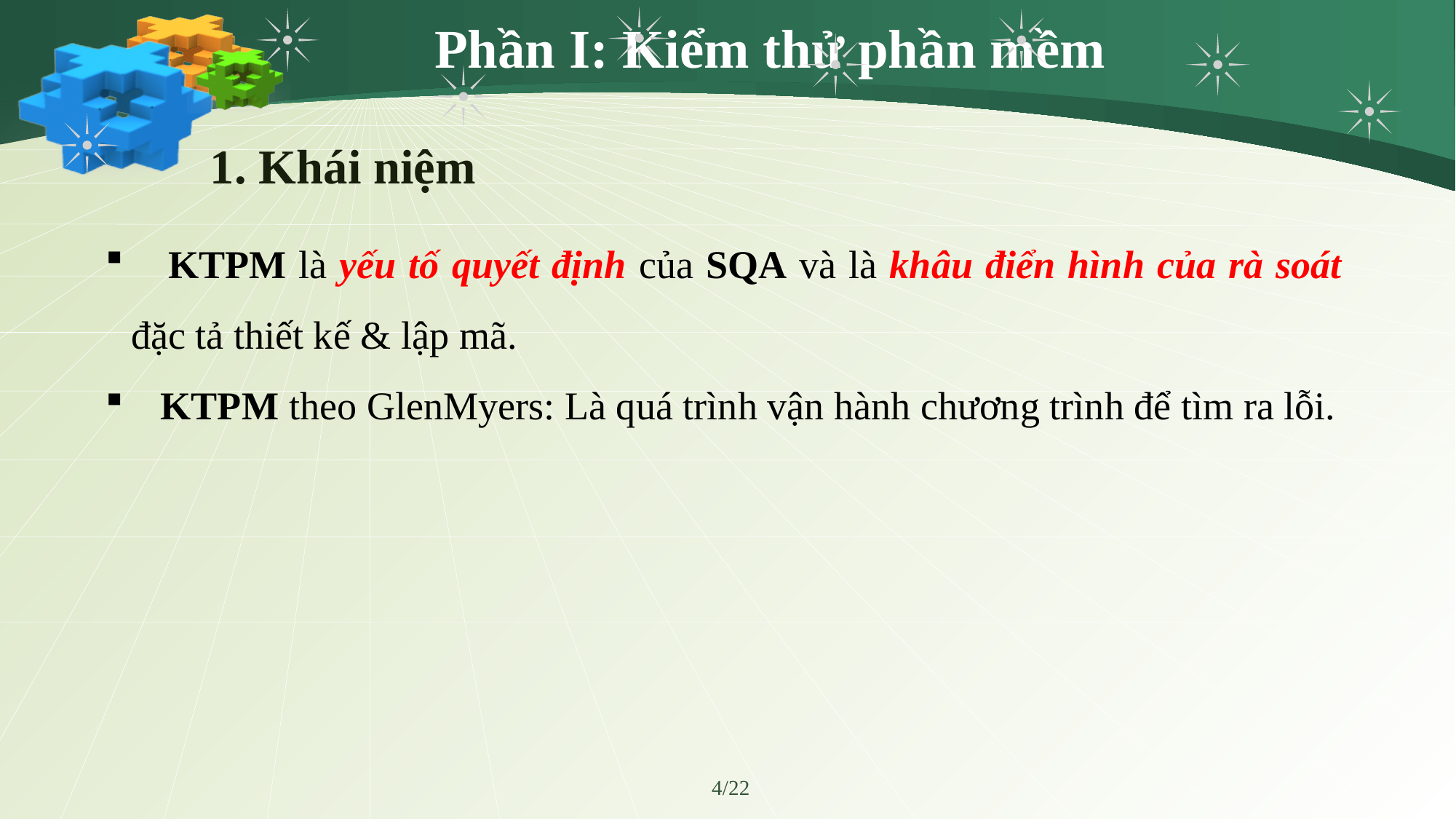

# Phần I: Kiểm thử phần mềm

 1. Khái niệm
   KTPM là yếu tố quyết định của SQA và là khâu điển hình của rà soát đặc tả thiết kế & lập mã.
   KTPM theo GlenMyers: Là quá trình vận hành chương trình để tìm ra lỗi.
4/22